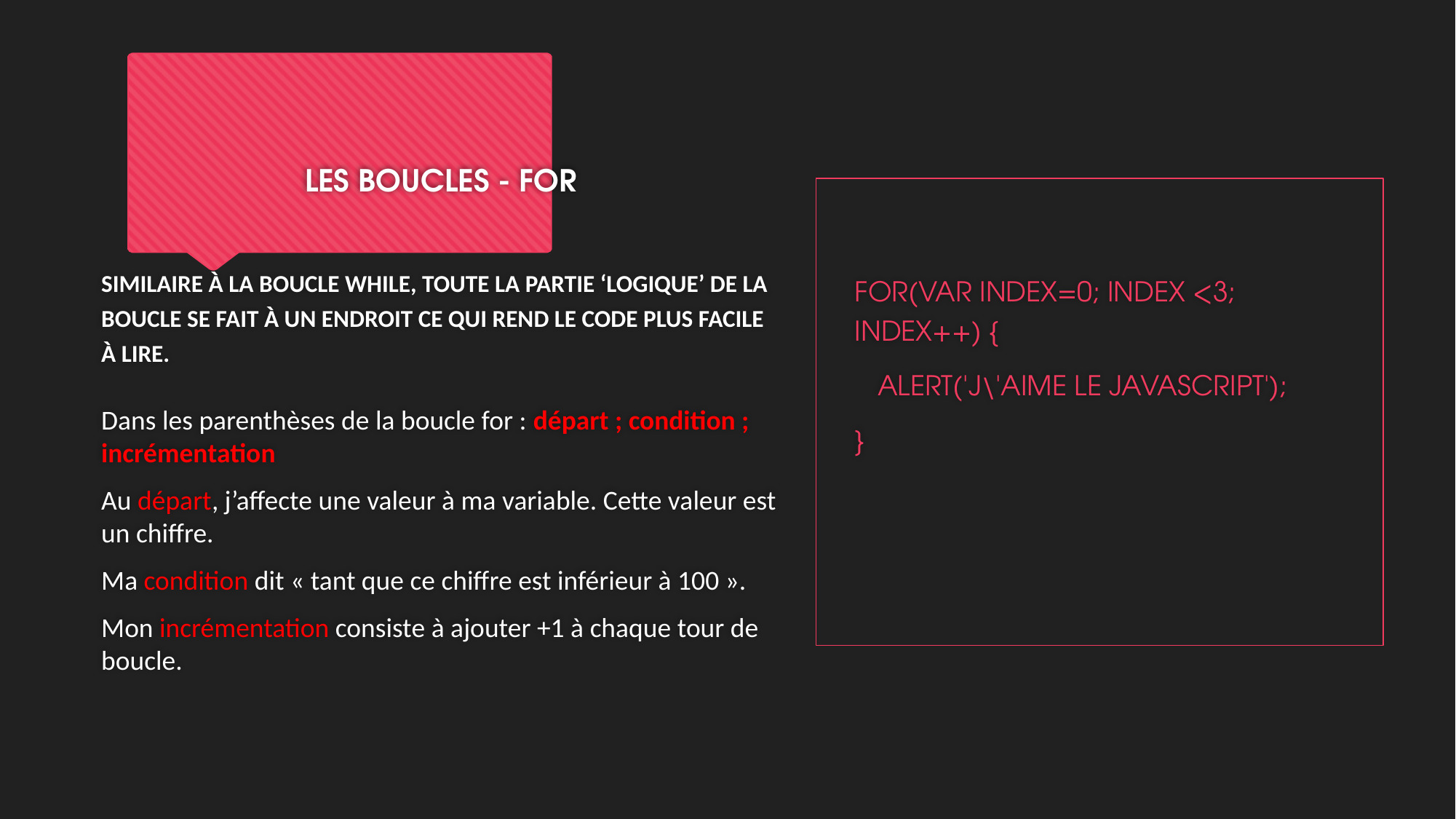

# LES BOUCLES - FOR
FOR(VAR INDEX=0; INDEX <3; INDEX++) {
   ALERT('J\'AIME LE JAVASCRIPT');
}

SIMILAIRE À LA BOUCLE WHILE, TOUTE LA PARTIE ‘LOGIQUE’ DE LA BOUCLE SE FAIT À UN ENDROIT CE QUI REND LE CODE PLUS FACILE À LIRE.

Dans les parenthèses de la boucle for : départ ; condition ; incrémentation
Au départ, j’affecte une valeur à ma variable. Cette valeur est un chiffre.
Ma condition dit « tant que ce chiffre est inférieur à 100 ».
Mon incrémentation consiste à ajouter +1 à chaque tour de boucle.